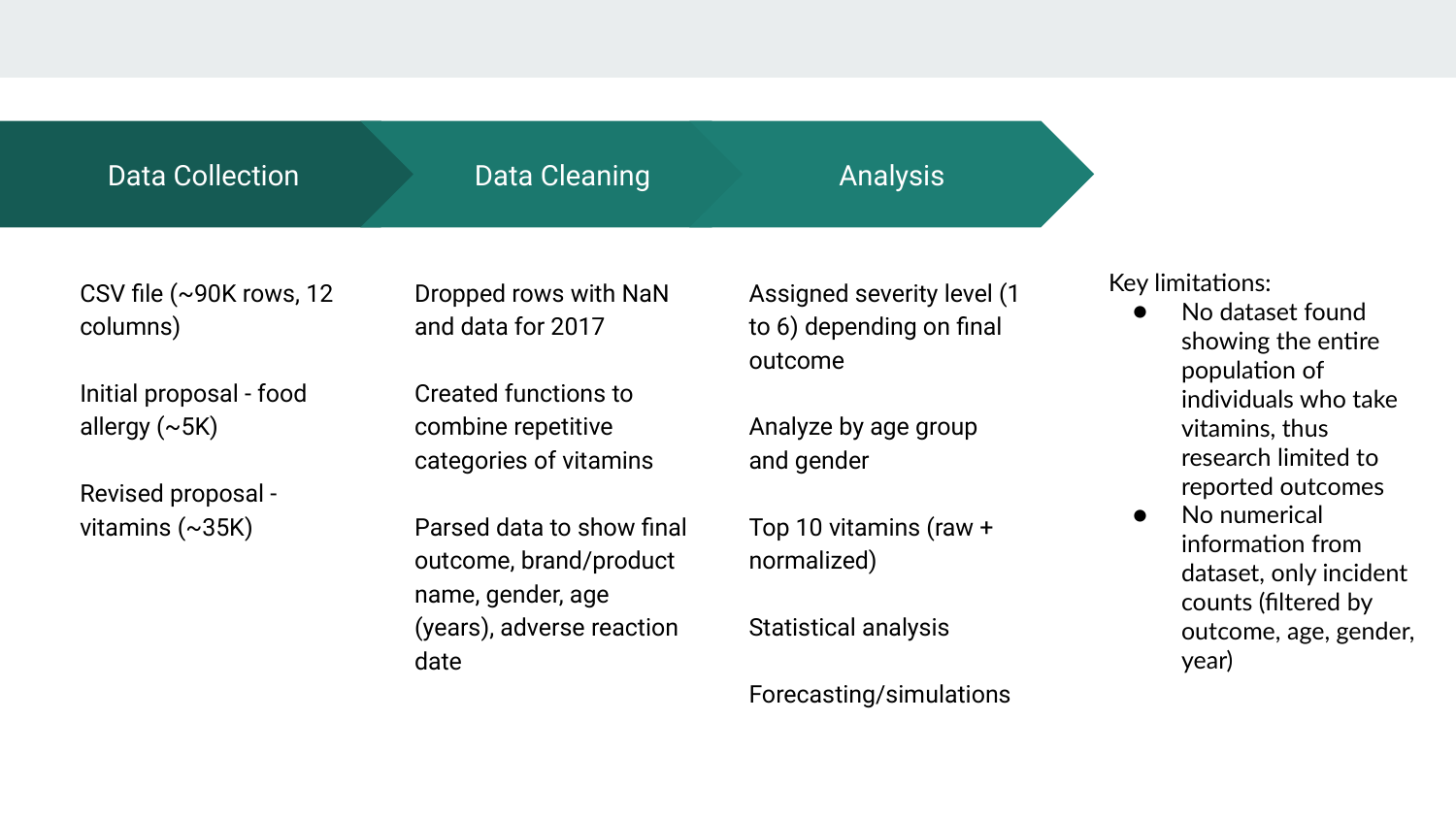

Data Cleaning
Dropped rows with NaN and data for 2017

Created functions to combine repetitive categories of vitamins

Parsed data to show final outcome, brand/product name, gender, age (years), adverse reaction date
Analysis
Assigned severity level (1 to 6) depending on final outcome

Analyze by age group and gender

Top 10 vitamins (raw + normalized)

Statistical analysis

Forecasting/simulations

Data Collection
CSV file (~90K rows, 12 columns)

Initial proposal - food allergy (~5K)

Revised proposal - vitamins (~35K)

Key limitations:
No dataset found showing the entire population of individuals who take vitamins, thus research limited to reported outcomes
No numerical information from dataset, only incident counts (filtered by outcome, age, gender, year)